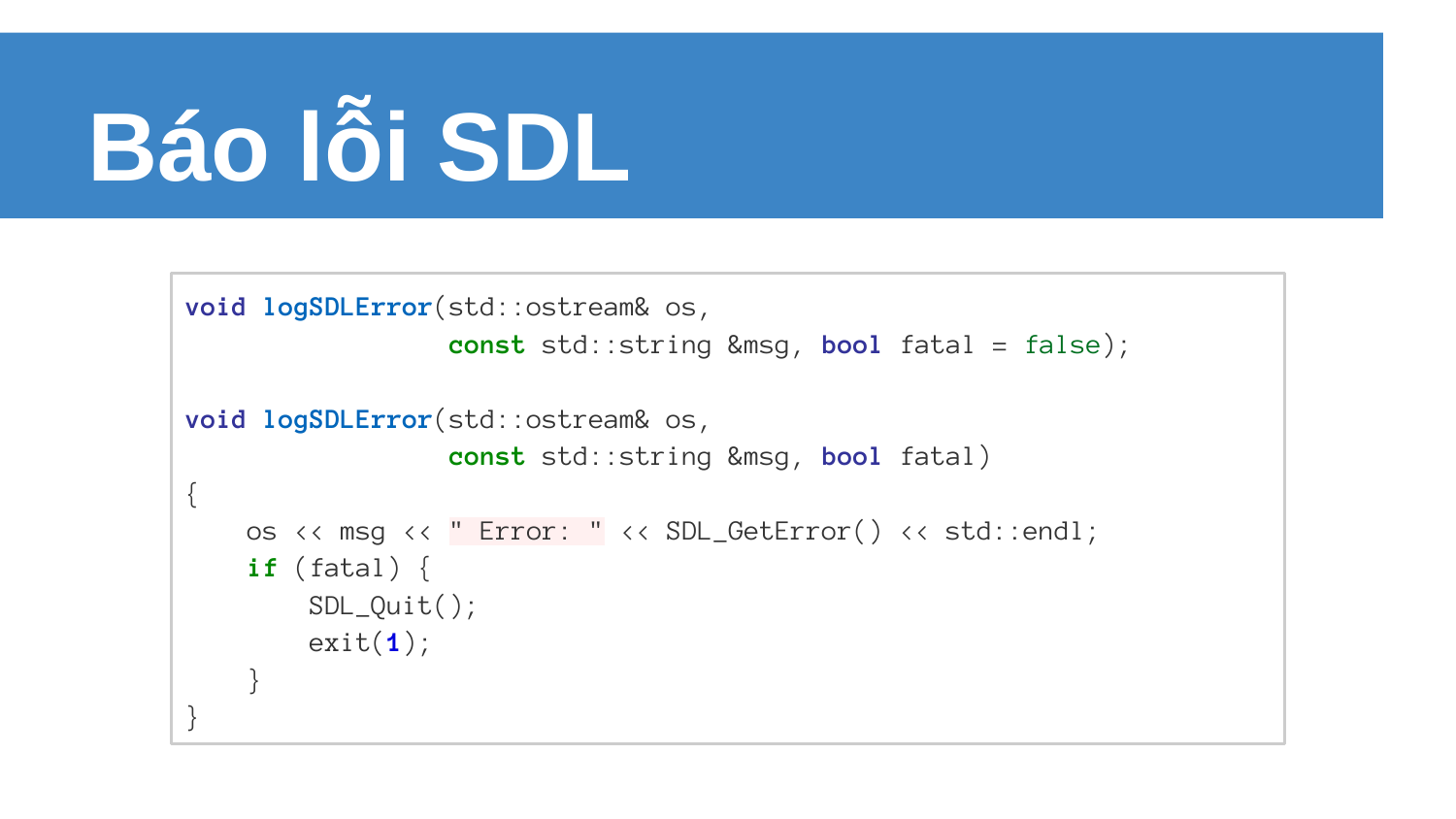

# Báo lỗi SDL

void logSDLError(std::ostream& os,
                 const std::string &msg, bool fatal = false);

void logSDLError(std::ostream& os,
                 const std::string &msg, bool fatal)
{
    os << msg << " Error: " << SDL_GetError() << std::endl;
    if (fatal) {
        SDL_Quit();
        exit(1);
    }
}